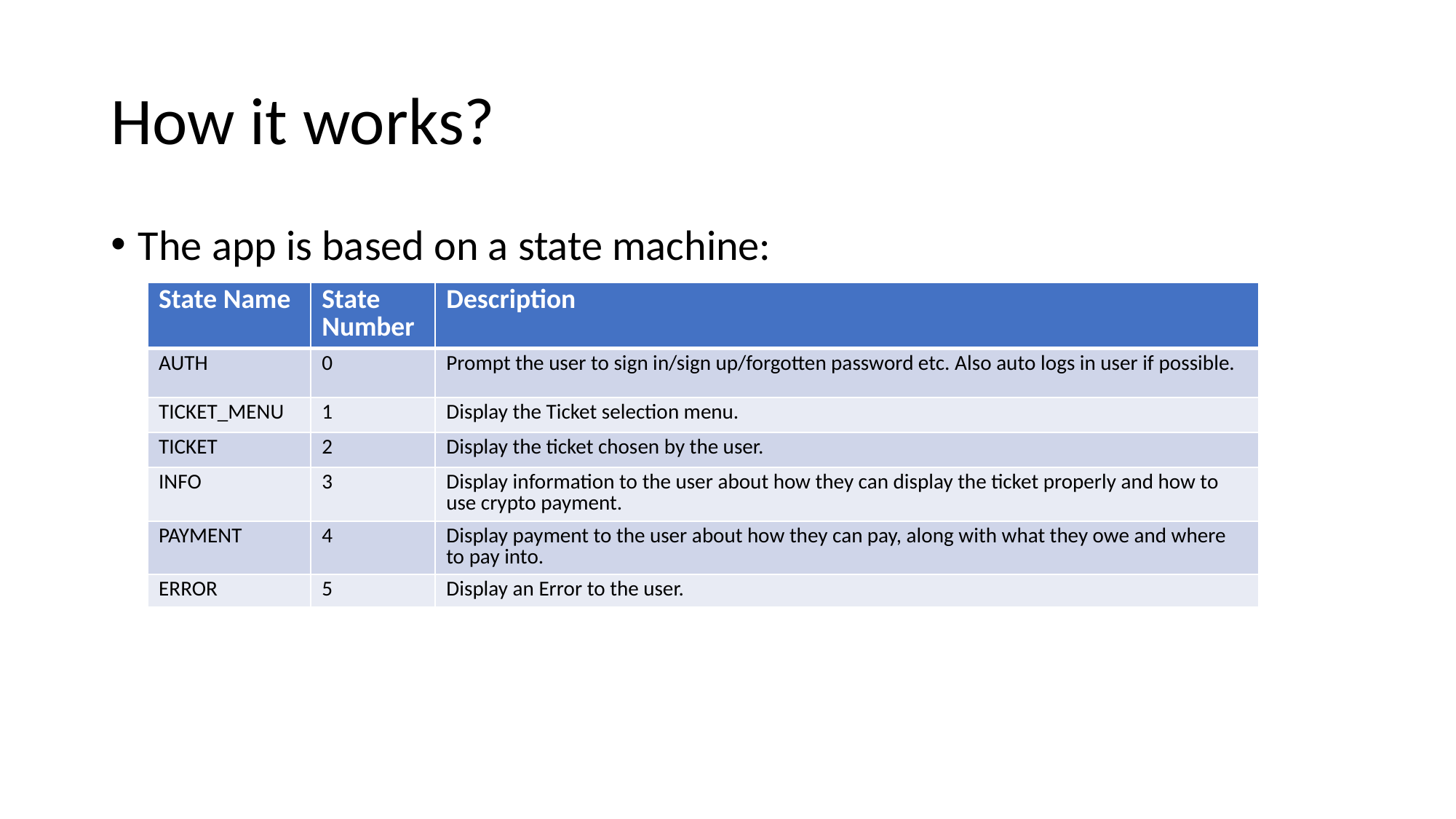

# How it works?
The app is based on a state machine:
| State Name | State Number | Description |
| --- | --- | --- |
| AUTH | 0 | Prompt the user to sign in/sign up/forgotten password etc. Also auto logs in user if possible. |
| TICKET\_MENU | 1 | Display the Ticket selection menu. |
| TICKET | 2 | Display the ticket chosen by the user. |
| INFO | 3 | Display information to the user about how they can display the ticket properly and how to use crypto payment. |
| PAYMENT | 4 | Display payment to the user about how they can pay, along with what they owe and where to pay into. |
| ERROR | 5 | Display an Error to the user. |